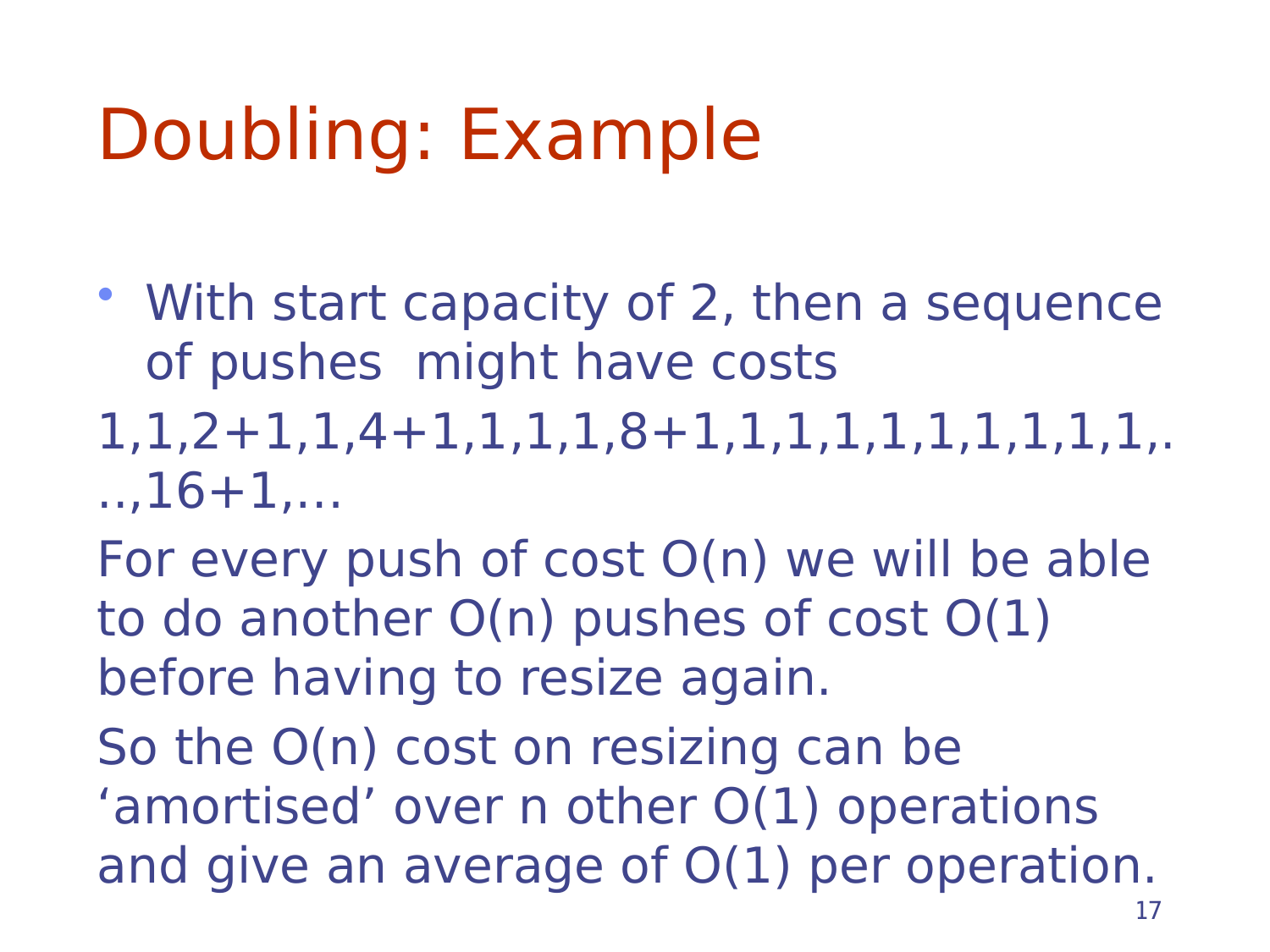

# Doubling: Example
With start capacity of 2, then a sequence of pushes  might have costs
1,1,2+1,1,4+1,1,1,1,8+1,1,1,1,1,1,1,1,1,1,...,16+1,…
For every push of cost O(n) we will be able to do another O(n) pushes of cost O(1) before having to resize again.
So the O(n) cost on resizing can be ‘amortised’ over n other O(1) operations and give an average of O(1) per operation.
17